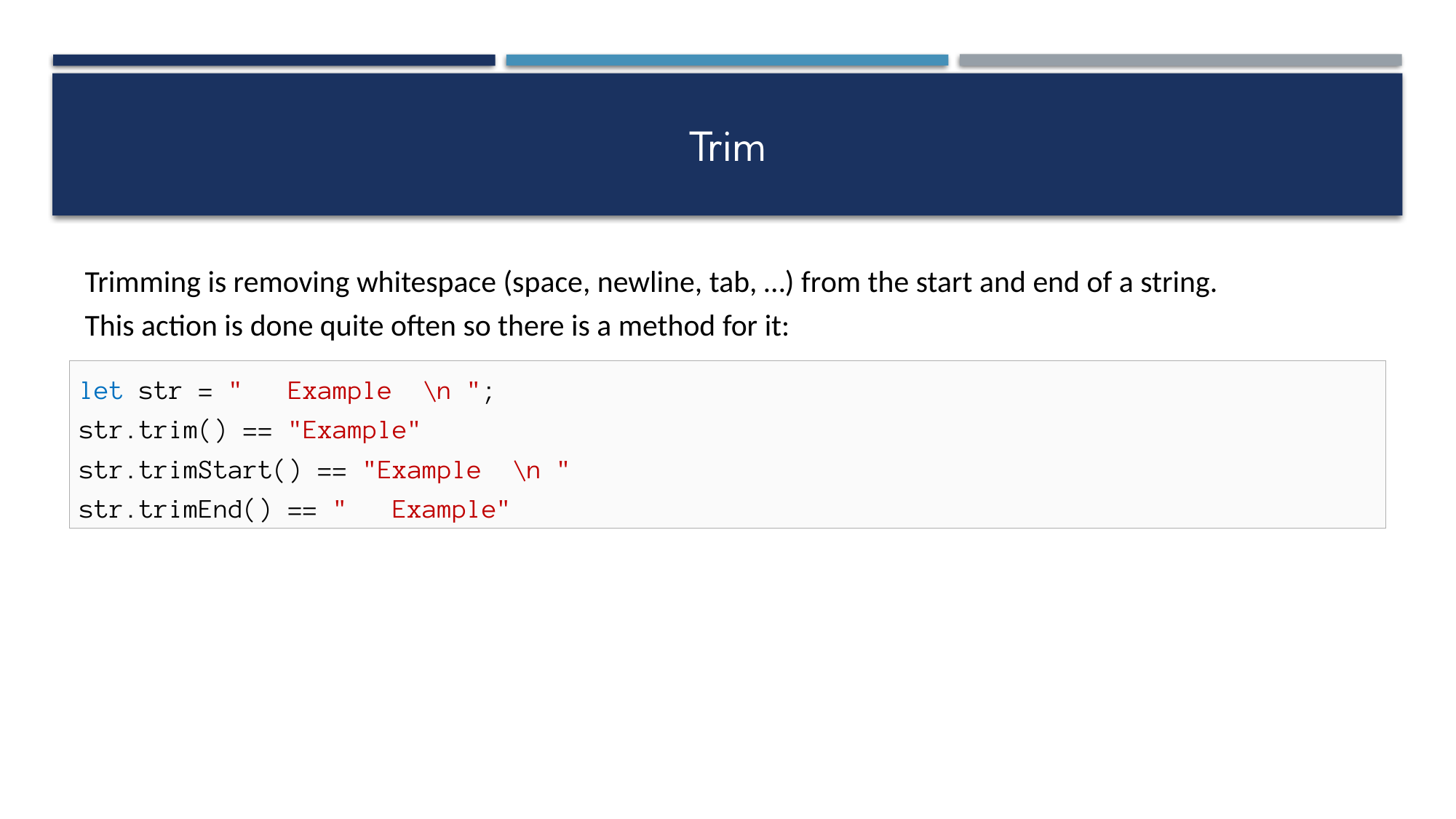

# Trim
Trimming is removing whitespace (space, newline, tab, …) from the start and end of a string.
This action is done quite often so there is a method for it:
let str = "   Example  \n ";
str.trim() == "Example"
str.trimStart() == "Example  \n "
str.trimEnd() == "   Example"